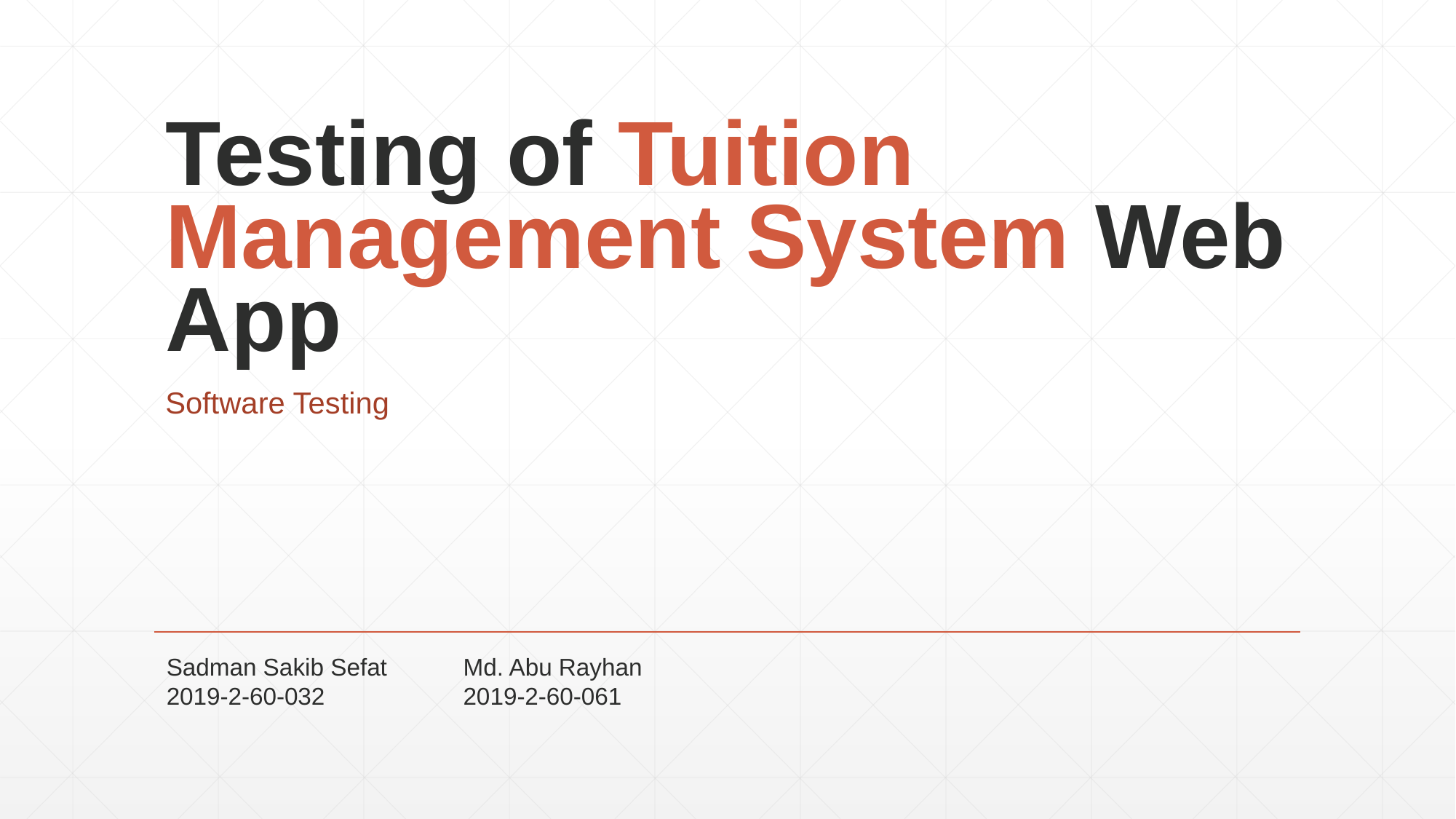

# Testing of Tuition Management System Web App
Software Testing
Sadman Sakib Sefat
2019-2-60-032
Md. Abu Rayhan
2019-2-60-061